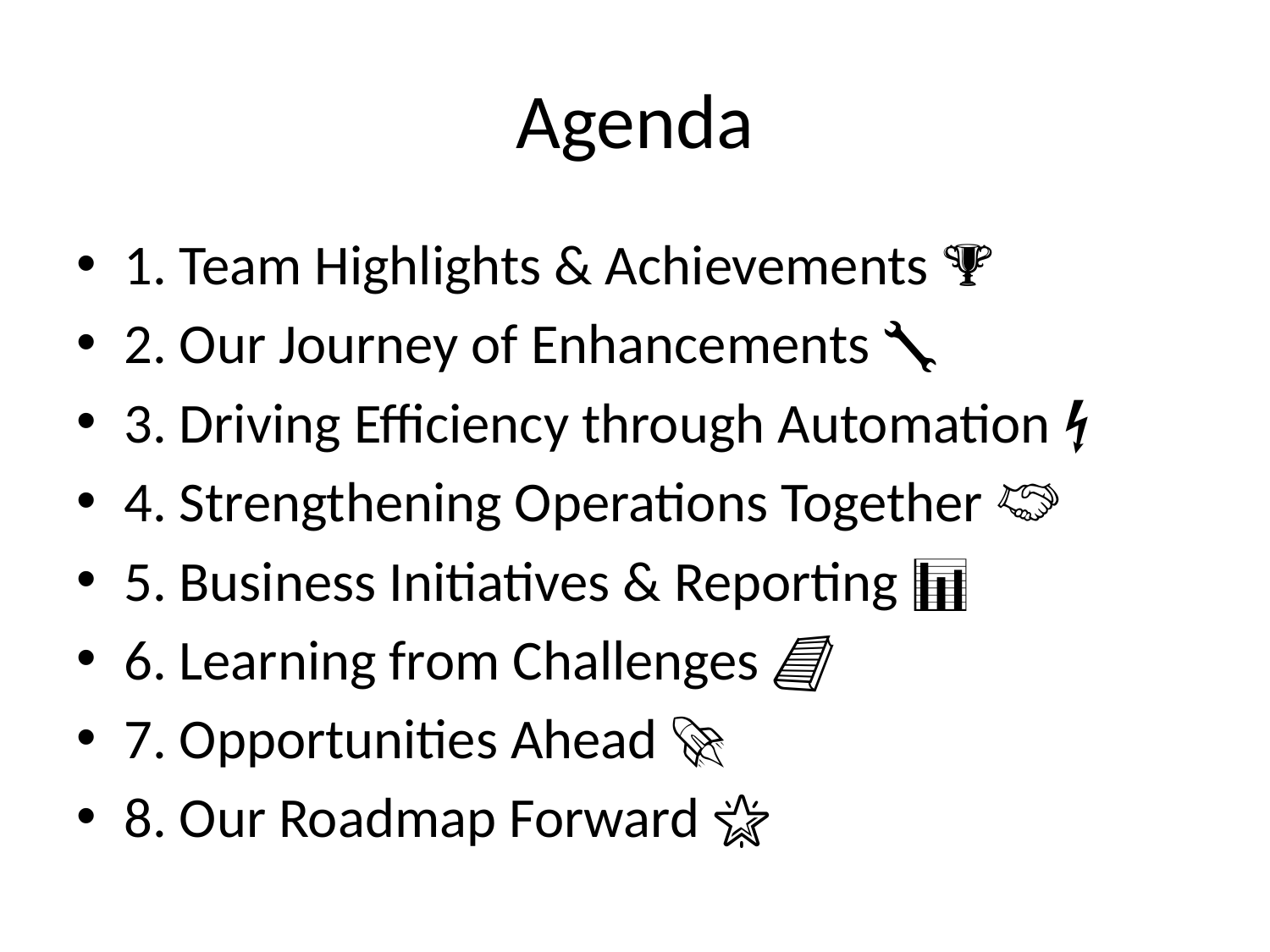

# Agenda
1. Team Highlights & Achievements 🏆
2. Our Journey of Enhancements 🔧
3. Driving Efficiency through Automation ⚡
4. Strengthening Operations Together 🤝
5. Business Initiatives & Reporting 📊
6. Learning from Challenges 📘
7. Opportunities Ahead 🚀
8. Our Roadmap Forward 🌟